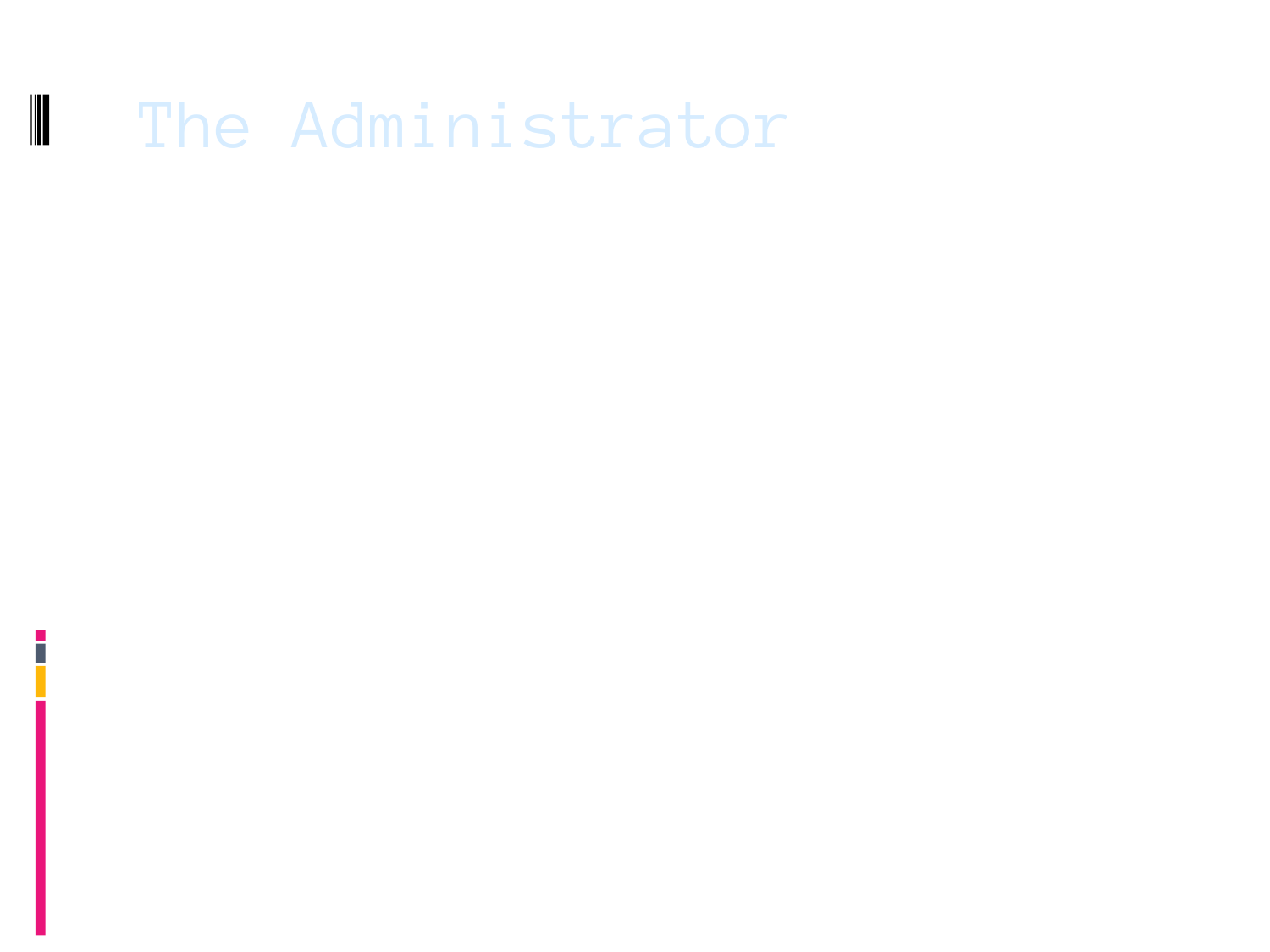

The Administrator
Handles money, people, space and machines
Interfaces with administration of the rest of the organization
The surgeon has the final say on personnel, raises, space and so on, but he must spend very little time on these things.
Administrator caries the burden for him